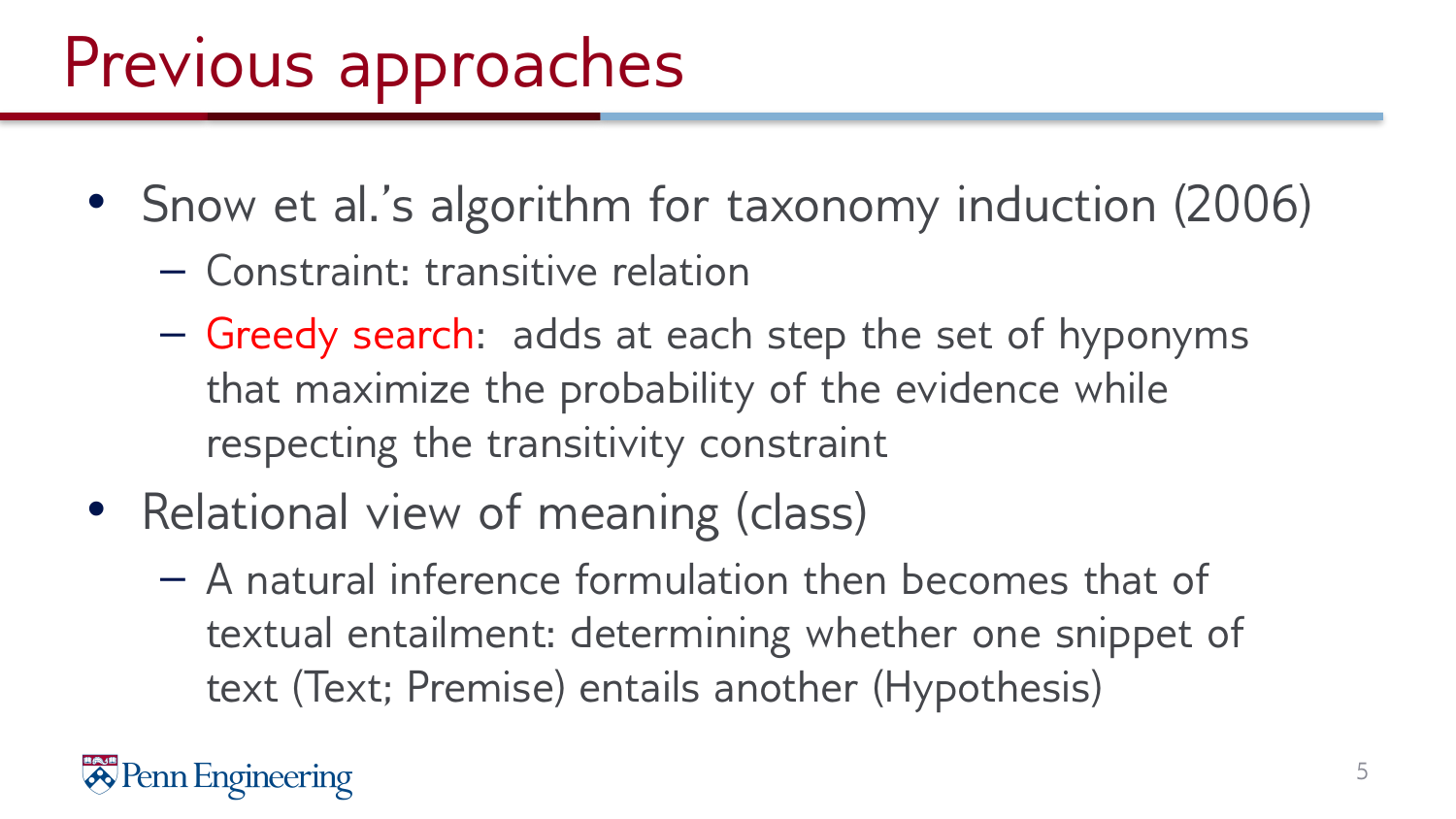

# Previous approaches
Snow et al.’s algorithm for taxonomy induction (2006)
Constraint: transitive relation
Greedy search:  adds at each step the set of hyponyms that maximize the probability of the evidence while respecting the transitivity constraint
Relational view of meaning (class)
A natural inference formulation then becomes that of textual entailment: determining whether one snippet of text (Text; Premise) entails another (Hypothesis)

5